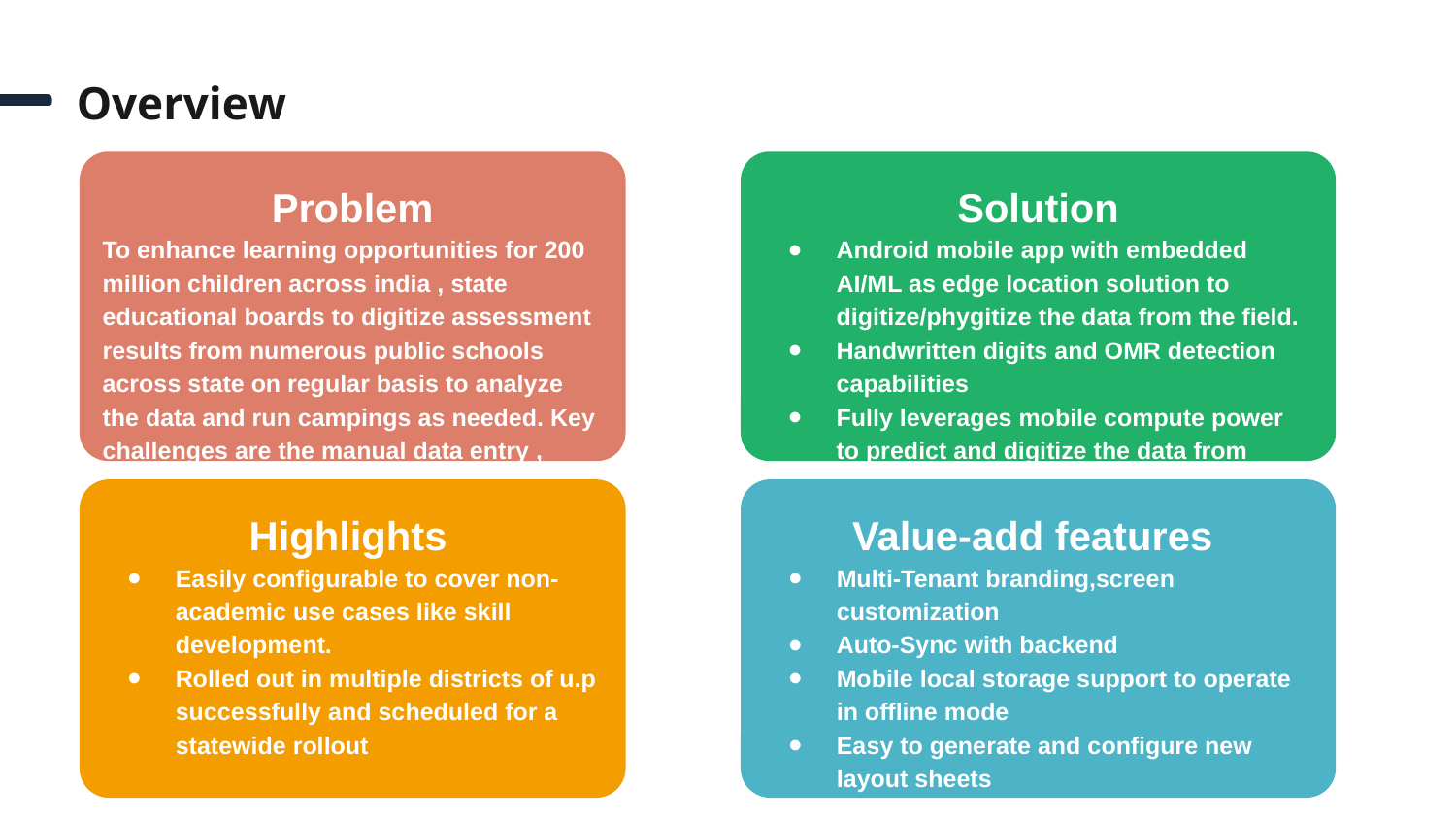

# Overview
Problem
To enhance learning opportunities for 200 million children across india , state educational boards to digitize assessment results from numerous public schools across state on regular basis to analyze the data and run campings as needed. Key challenges are the manual data entry , technology availability in remote parts of the state.
Solution
Android mobile app with embedded AI/ML as edge location solution to digitize/phygitize the data from the field.
Handwritten digits and OMR detection capabilities
Fully leverages mobile compute power to predict and digitize the data from physical form.
Specification to represent and detect physical sheets

Highlights
Easily configurable to cover non-academic use cases like skill development.
Rolled out in multiple districts of u.p successfully and scheduled for a statewide rollout

Value-add features
Multi-Tenant branding,screen customization
Auto-Sync with backend
Mobile local storage support to operate in offline mode
Easy to generate and configure new layout sheets
Multi-Student , Multi-Page support
Saral SDK - Reusable accelerator
Review Feature